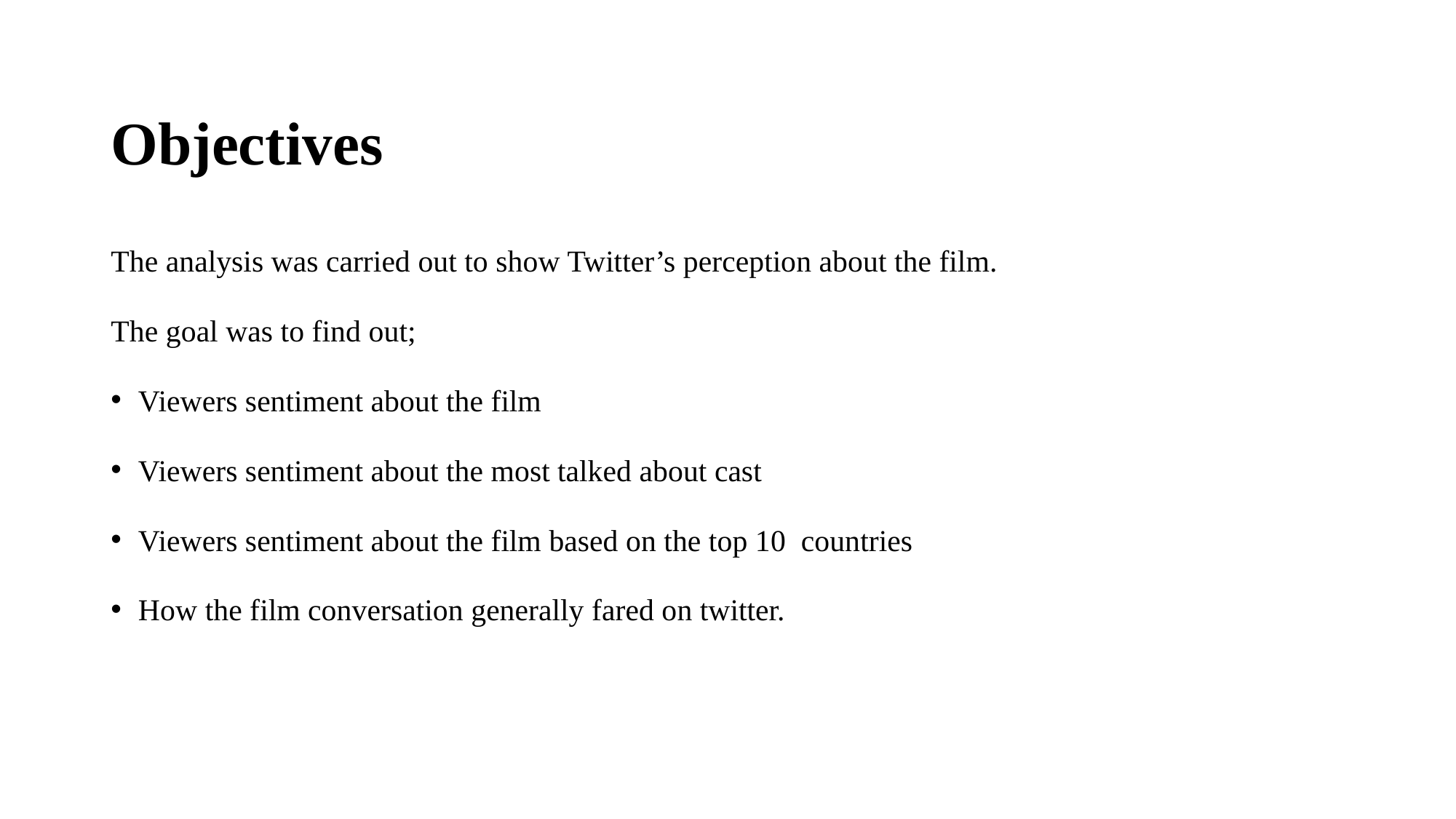

# Objectives
The analysis was carried out to show Twitter’s perception about the film.
The goal was to find out;
Viewers sentiment about the film
Viewers sentiment about the most talked about cast
Viewers sentiment about the film based on the top 10  countries
How the film conversation generally fared on twitter.